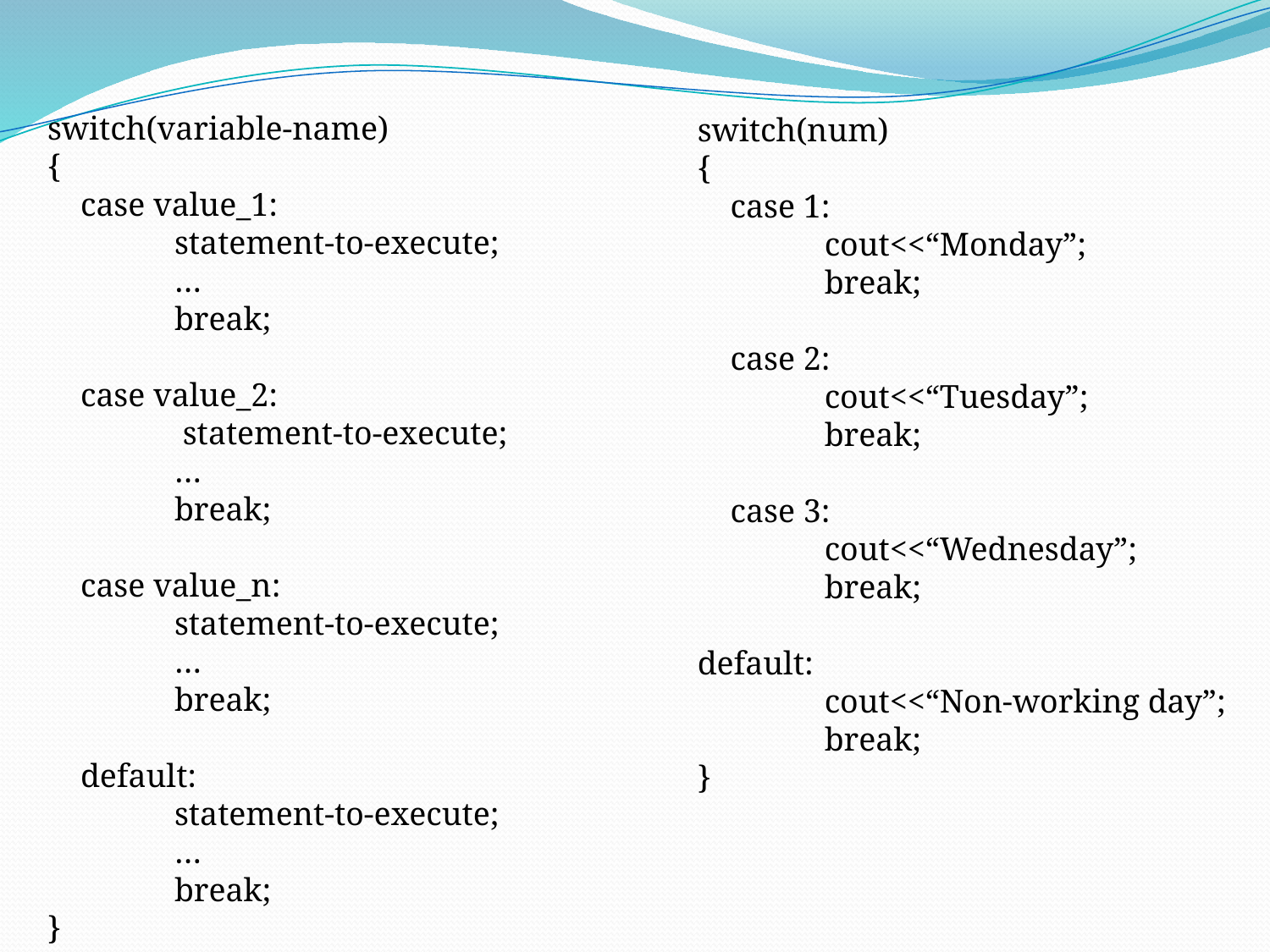

switch(variable-name)
{
    case value_1:
	statement-to-execute;
	…
	break;

    case value_2:
	 statement-to-execute;
	…
	break;

    case value_n:
	statement-to-execute;
	…
	break;

    default:
	statement-to-execute;
	…
	break;
}

switch(num)
{
    case 1:
	cout<<“Monday”;
	break;

    case 2:
	cout<<“Tuesday”;
	break;

    case 3:
	cout<<“Wednesday”;
	break;

default:
	cout<<“Non-working day”;
	break;
}